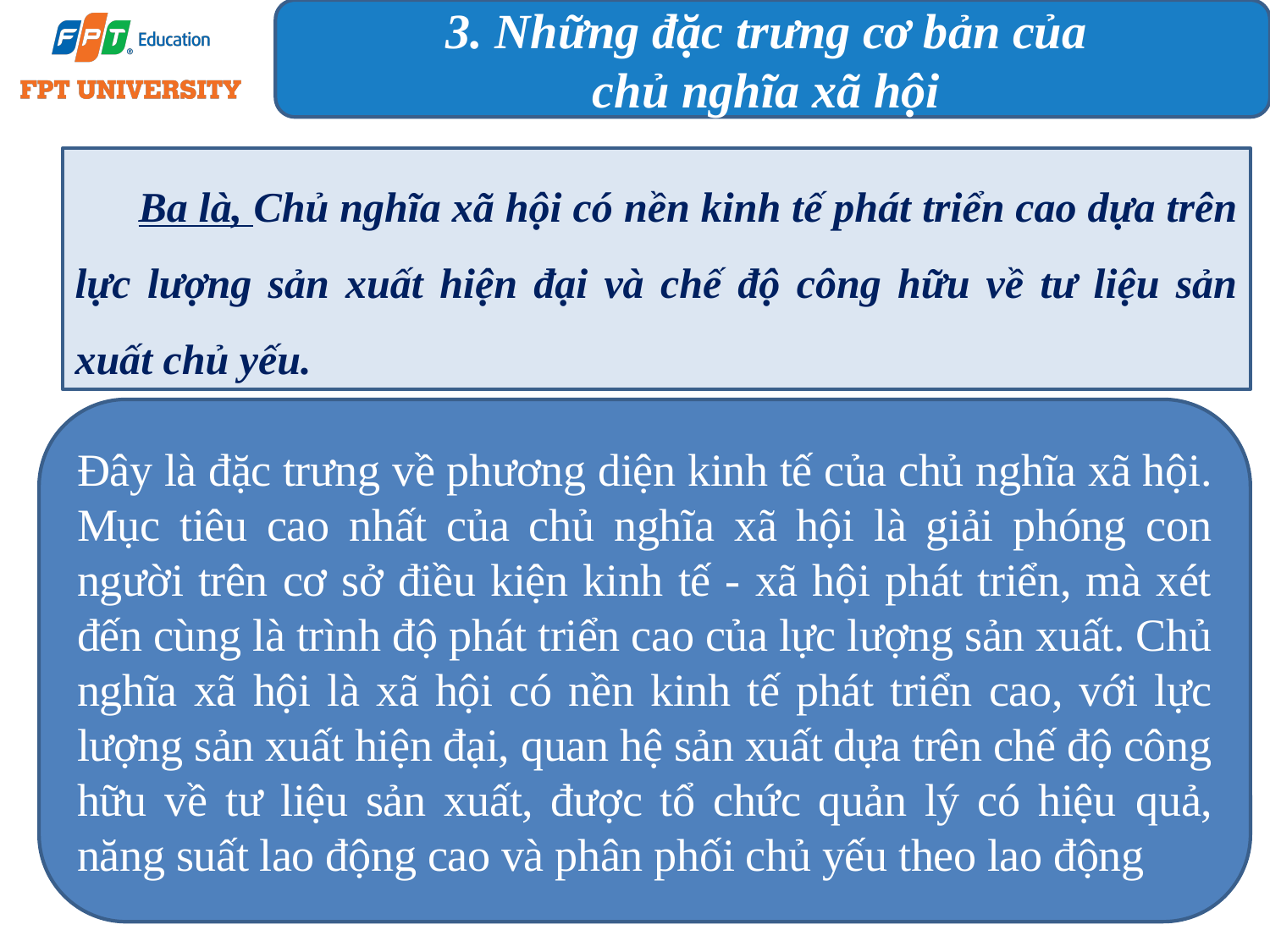

3. Những đặc trưng cơ bản của
chủ nghĩa xã hội
Ba là, Chủ nghĩa xã hội có nền kinh tế phát triển cao dựa trên lực lượng sản xuất hiện đại và chế độ công hữu về tư liệu sản xuất chủ yếu.
Đây là đặc trưng về phương diện kinh tế của chủ nghĩa xã hội. Mục tiêu cao nhất của chủ nghĩa xã hội là giải phóng con người trên cơ sở điều kiện kinh tế - xã hội phát triển, mà xét đến cùng là trình độ phát triển cao của lực lượng sản xuất. Chủ nghĩa xã hội là xã hội có nền kinh tế phát triển cao, với lực lượng sản xuất hiện đại, quan hệ sản xuất dựa trên chế độ công hữu về tư liệu sản xuất, được tổ chức quản lý có hiệu quả, năng suất lao động cao và phân phối chủ yếu theo lao động